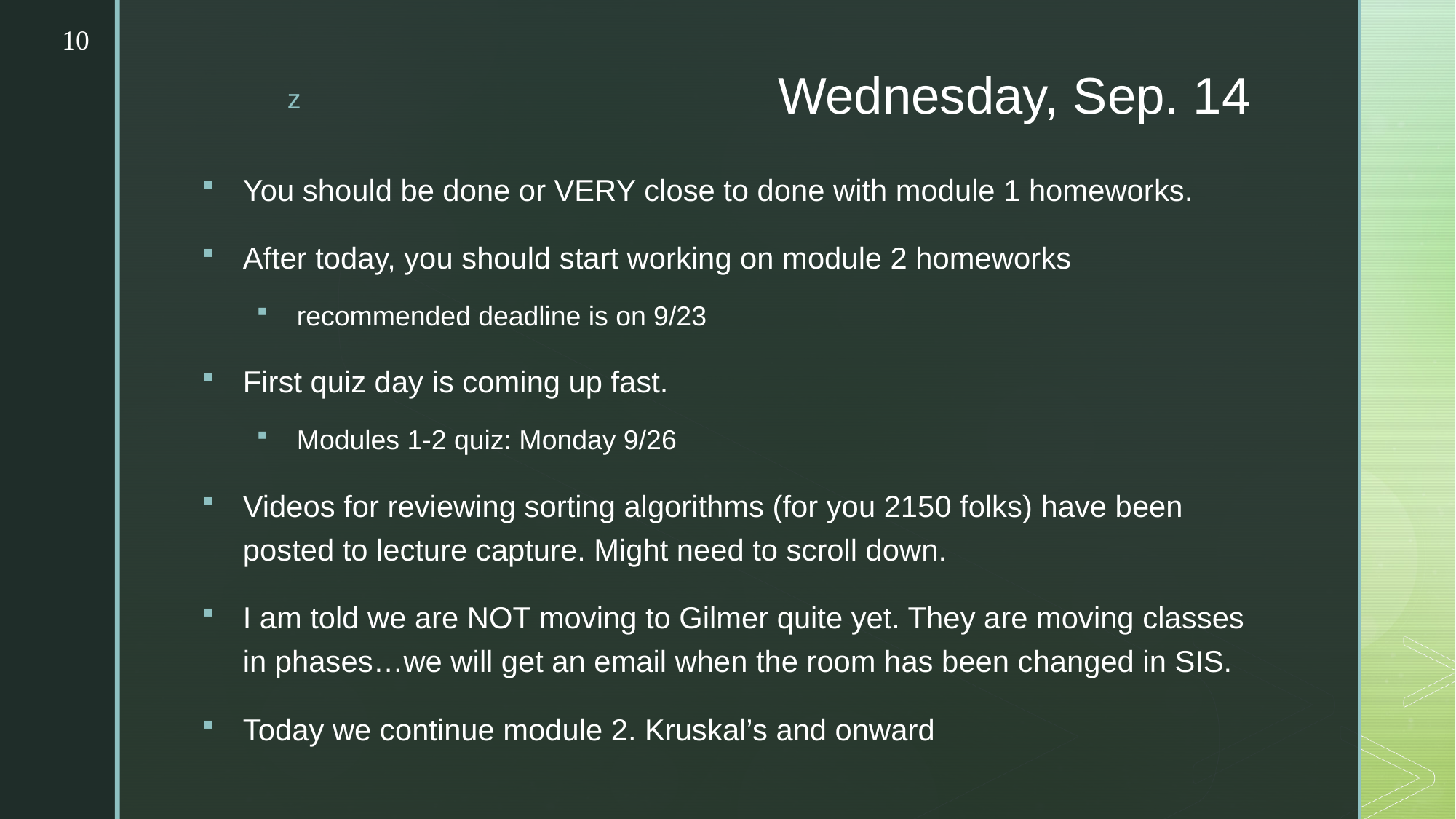

10
# Wednesday, Sep. 14
You should be done or VERY close to done with module 1 homeworks.
After today, you should start working on module 2 homeworks
recommended deadline is on 9/23
First quiz day is coming up fast.
Modules 1-2 quiz: Monday 9/26
Videos for reviewing sorting algorithms (for you 2150 folks) have been posted to lecture capture. Might need to scroll down.
I am told we are NOT moving to Gilmer quite yet. They are moving classes in phases…we will get an email when the room has been changed in SIS.
Today we continue module 2. Kruskal’s and onward